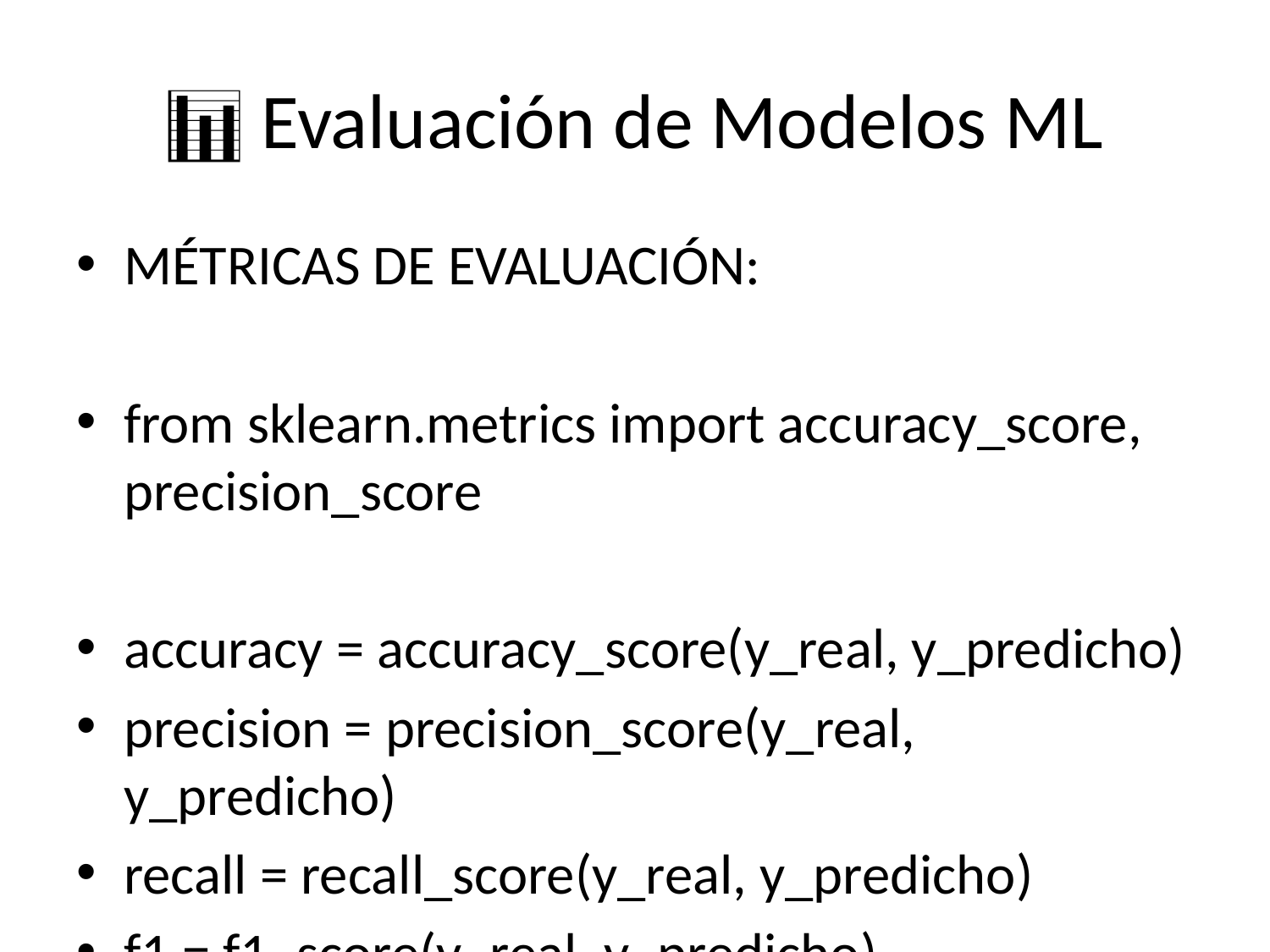

# 📊 Evaluación de Modelos ML
MÉTRICAS DE EVALUACIÓN:

from sklearn.metrics import accuracy_score, precision_score

accuracy = accuracy_score(y_real, y_predicho)
precision = precision_score(y_real, y_predicho)
recall = recall_score(y_real, y_predicho)
f1 = f1_score(y_real, y_predicho)

¿QUÉ SIGNIFICA CADA MÉTRICA?
• Accuracy = % de aciertos totales
• Precision = De los "llueve" predichos, ¿cuántos correctos?
• Recall = De las lluvias reales, ¿cuántas detectó?
• F1-Score = Balance entre Precision y Recall

RESULTADOS COMPARATIVOS:
┌─────────────────────────┬──────────┬───────────┬────────┐
│ Algoritmo               │ Accuracy │ Precision │ Recall │
├─────────────────────────┼──────────┼───────────┼────────┤
│ Árbol de Decisión       │   100%   │   100%    │  100%  │
│ K-Nearest Neighbors     │  99.09%  │  90.56%   │ 86.12% │
│ Regresión Logística     │  98.21%  │  82.93%   │ 69.39% │
└─────────────────────────┴──────────┴───────────┴────────┘